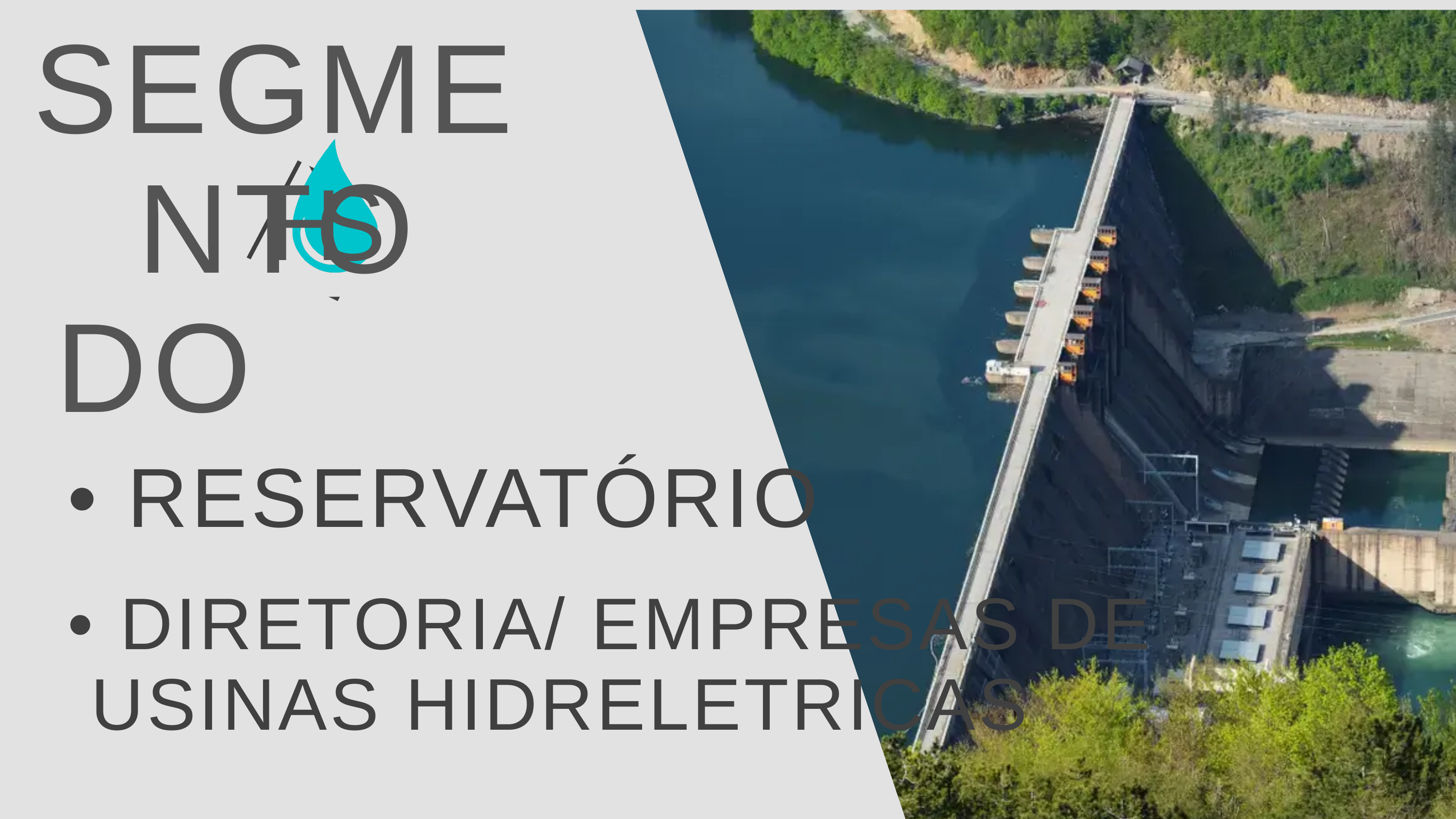

SEGMENTO
DO

H
S

• RESERVATÓRIO
• DIRETORIA/ EMPRESAS DE
 USINAS HIDRELETRICAS